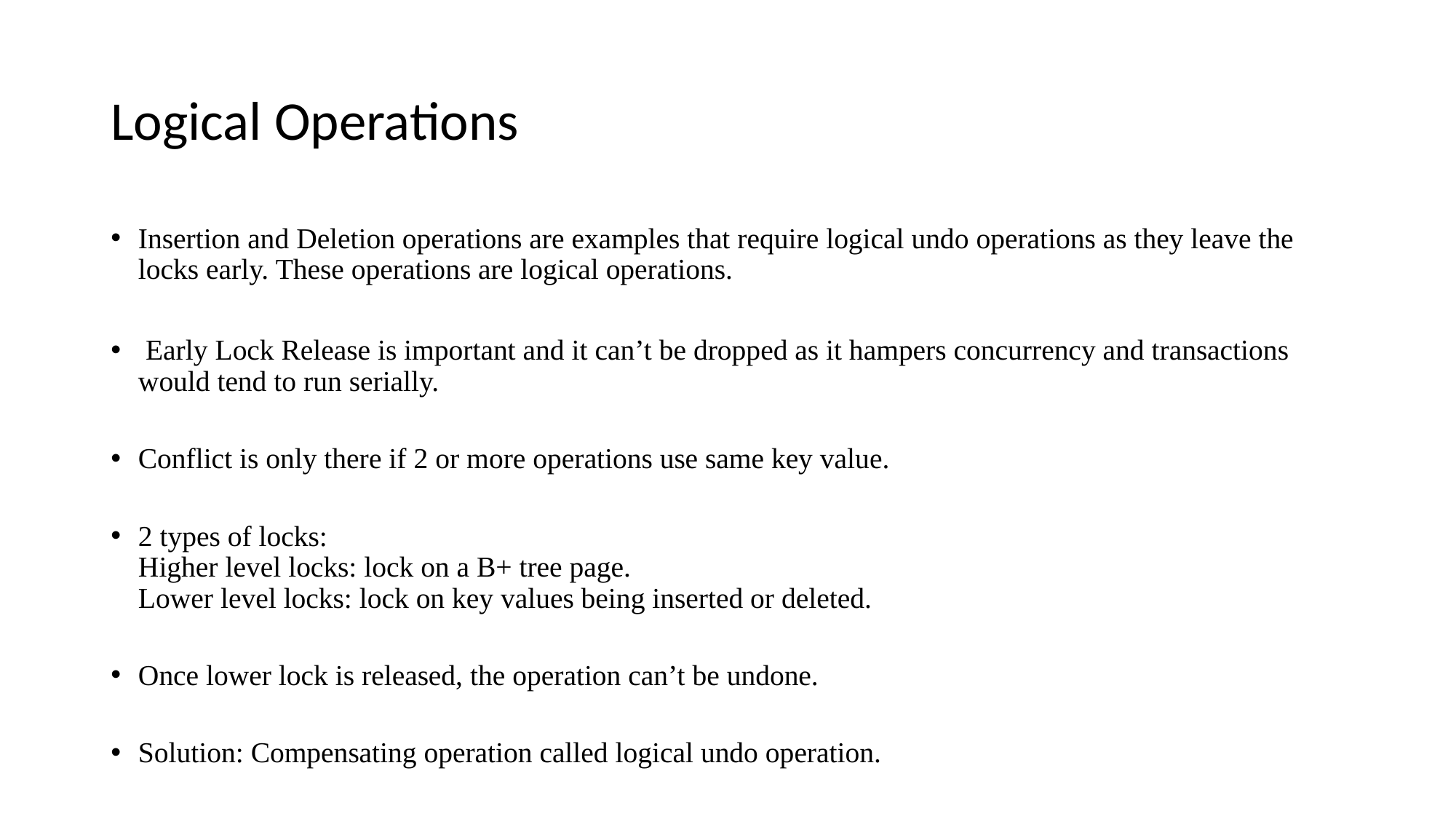

# Logical Operations
Insertion and Deletion operations are examples that require logical undo operations as they leave the locks early. These operations are logical operations.
 Early Lock Release is important and it can’t be dropped as it hampers concurrency and transactions would tend to run serially.
Conflict is only there if 2 or more operations use same key value.
2 types of locks:
Higher level locks: lock on a B+ tree page.
Lower level locks: lock on key values being inserted or deleted.
Once lower lock is released, the operation can’t be undone.
Solution: Compensating operation called logical undo operation.